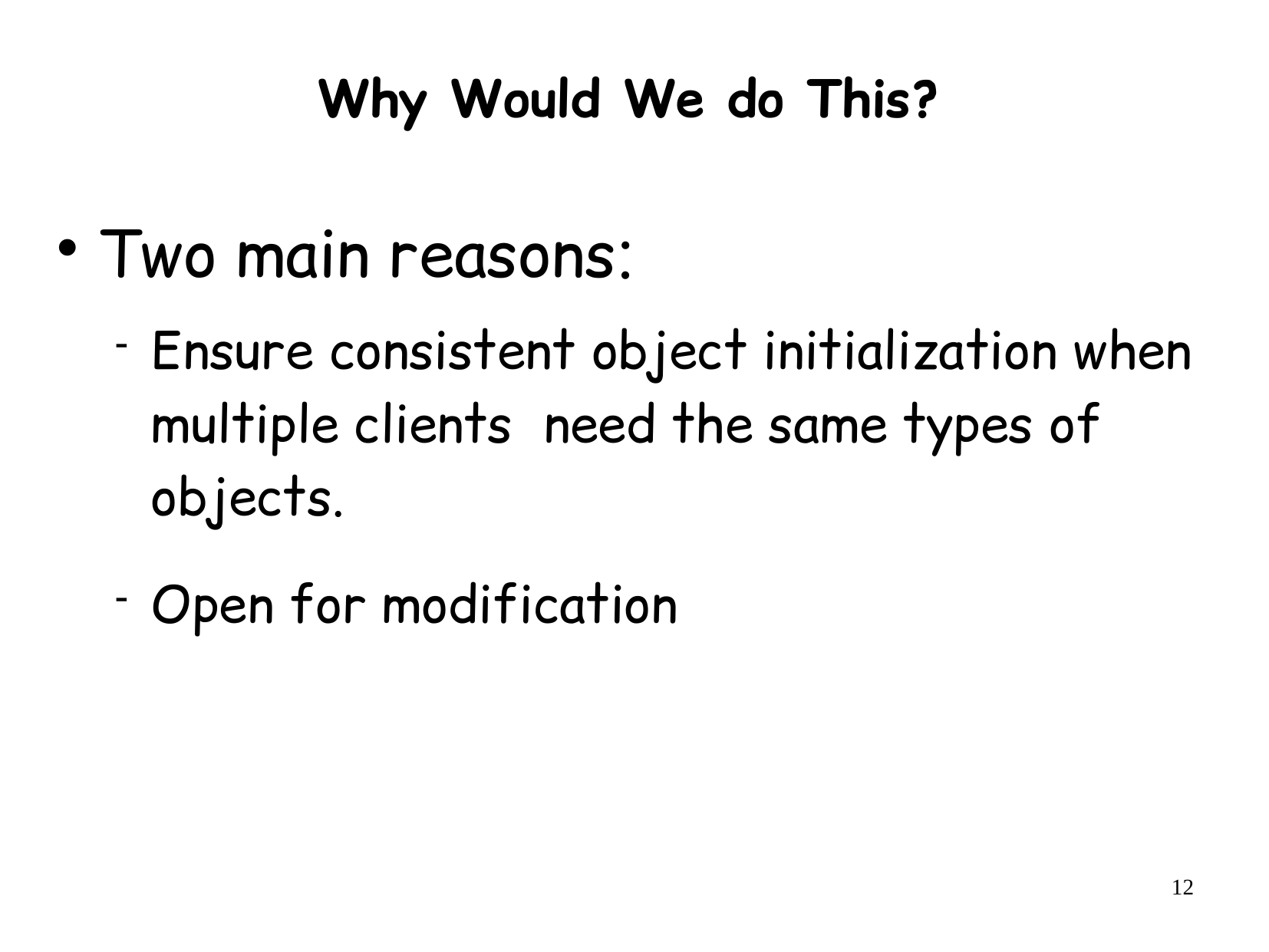

Why Would We do This?
Two main reasons:
Ensure consistent object initialization when multiple clients  need the same types of objects.
Open for modification